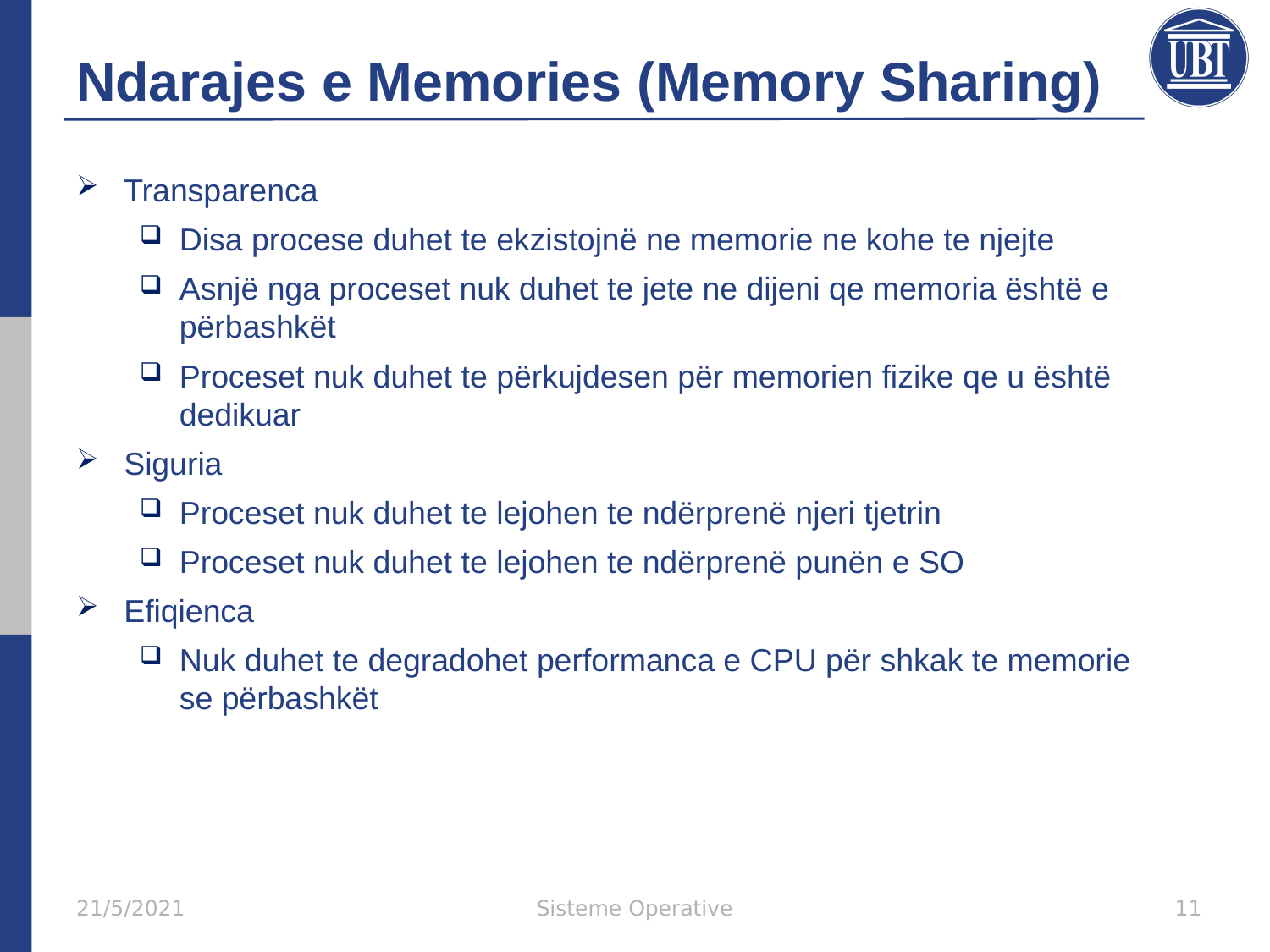

# Ndarajes e Memories (Memory Sharing)
Transparenca
Disa procese duhet te ekzistojnë ne memorie ne kohe te njejte
Asnjë nga proceset nuk duhet te jete ne dijeni qe memoria është e përbashkët
Proceset nuk duhet te përkujdesen për memorien fizike qe u është dedikuar
Siguria
Proceset nuk duhet te lejohen te ndërprenë njeri tjetrin
Proceset nuk duhet te lejohen te ndërprenë punën e SO
Efiqienca
Nuk duhet te degradohet performanca e CPU për shkak te memorie se përbashkët
21/5/2021
Sisteme Operative
11